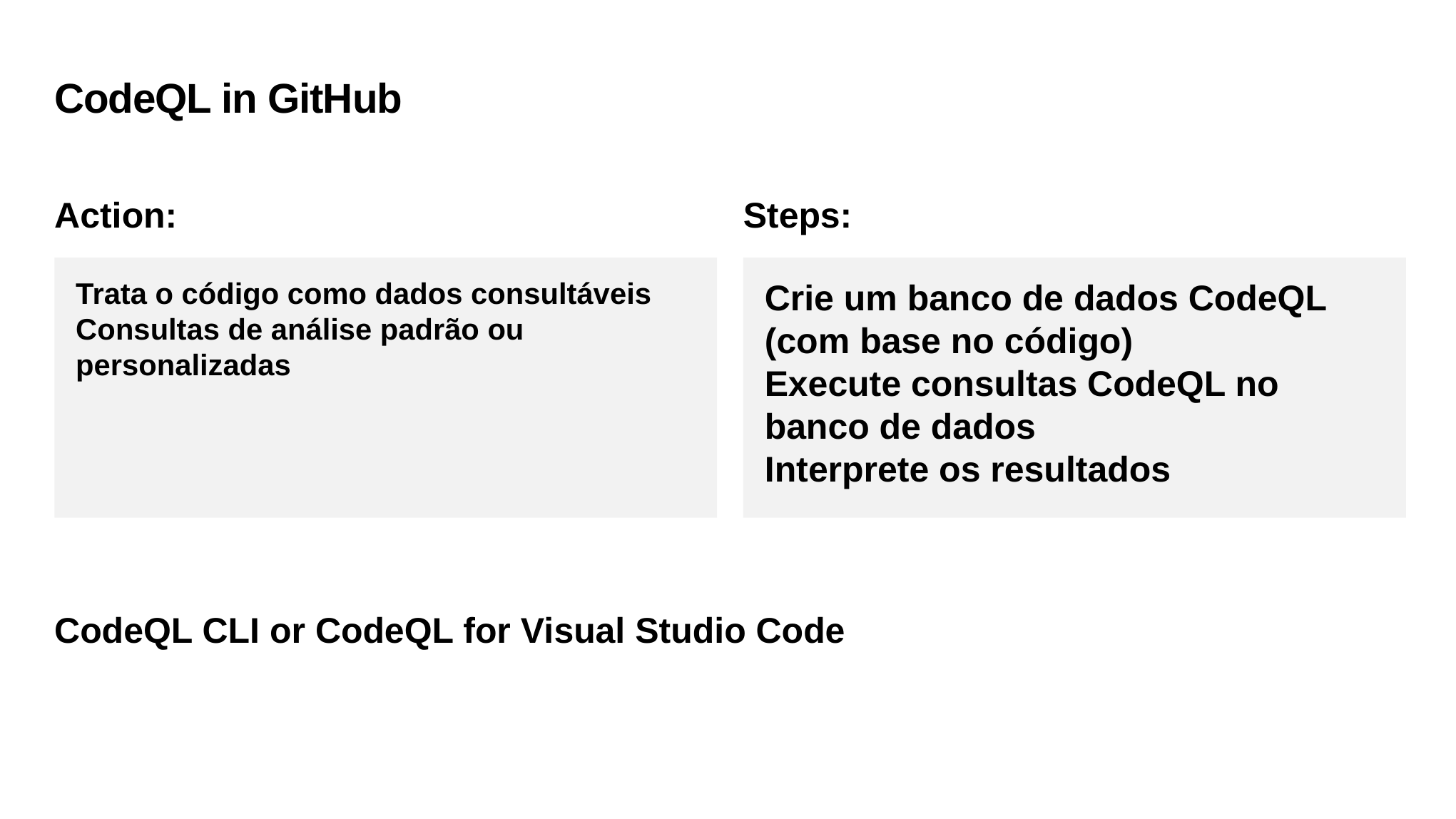

# CodeQL in GitHub
Action:
Steps:
Trata o código como dados consultáveis
Consultas de análise padrão ou personalizadas
Crie um banco de dados CodeQL (com base no código)
Execute consultas CodeQL no banco de dados
Interprete os resultados
CodeQL CLI or CodeQL for Visual Studio Code